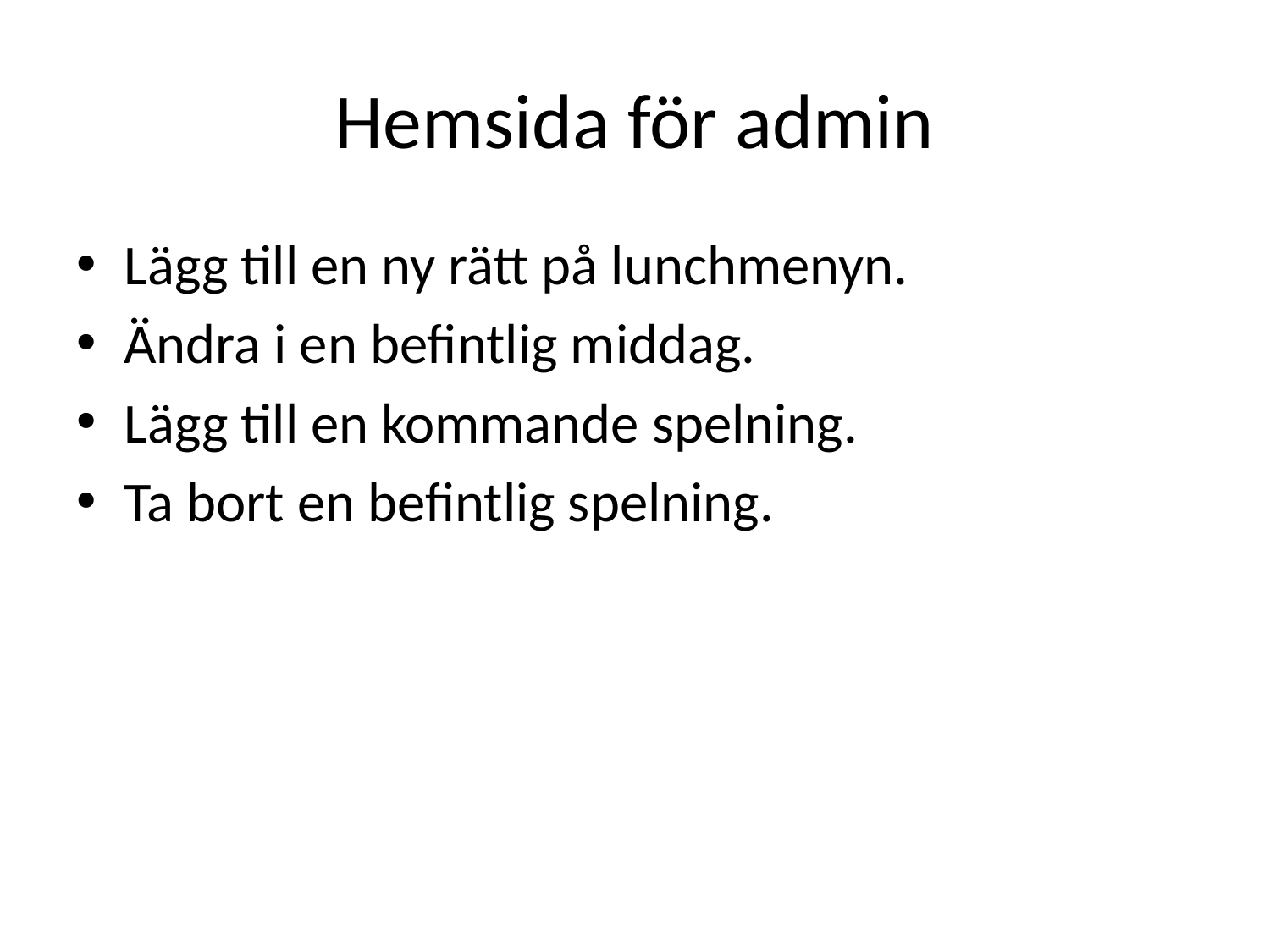

# Hemsida för admin
Lägg till en ny rätt på lunchmenyn.
Ändra i en befintlig middag.
Lägg till en kommande spelning.
Ta bort en befintlig spelning.